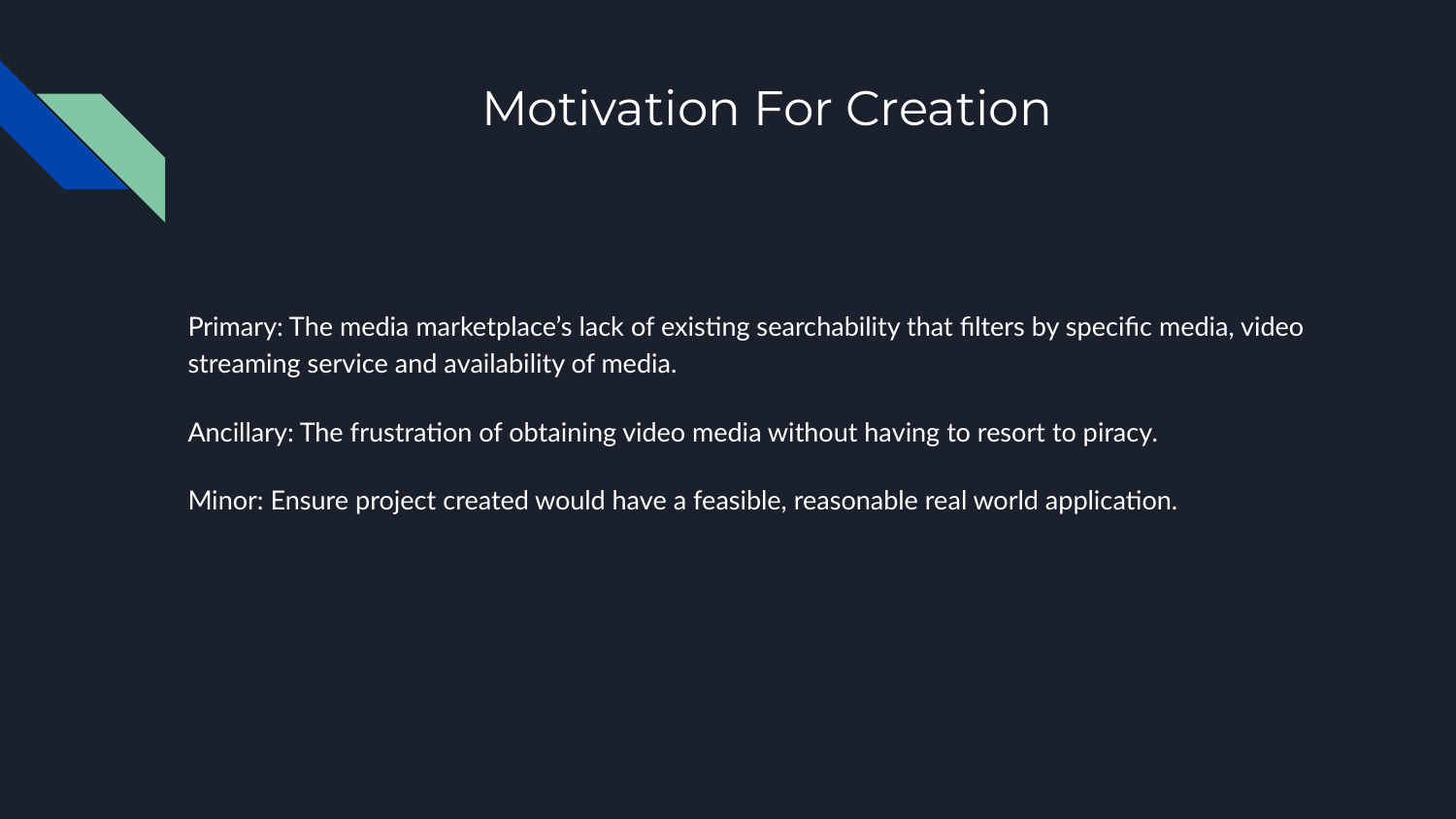

# Motivation For Creation
Primary: The media marketplace’s lack of existing searchability that filters by specific media, video streaming service and availability of media.
Ancillary: The frustration of obtaining video media without having to resort to piracy.
Minor: Ensure project created would have a feasible, reasonable real world application.